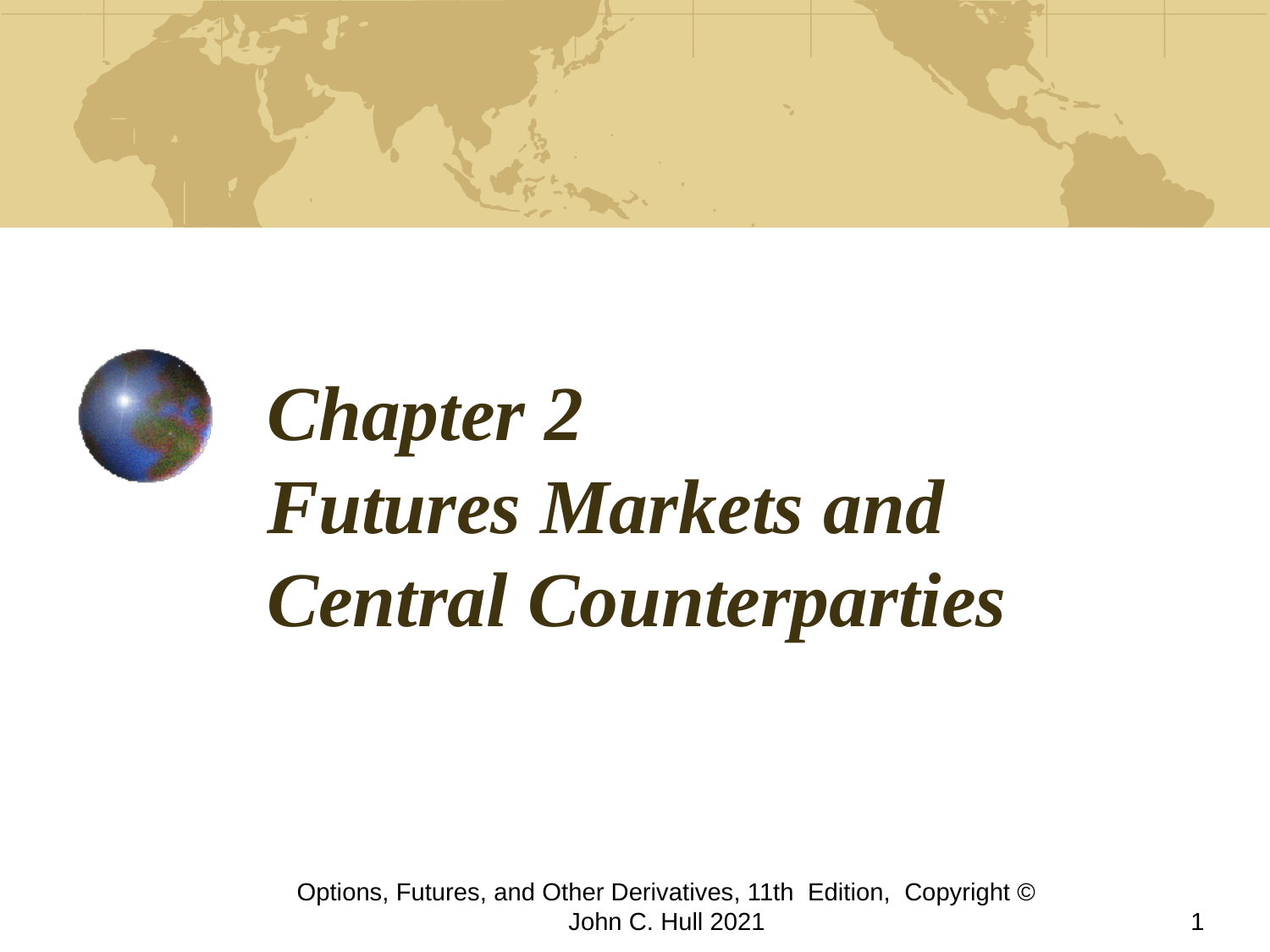

# Chapter 2 Futures Markets and Central Counterparties
Options, Futures, and Other Derivatives, 11th  Edition,  Copyright © John C. Hull 2021
1